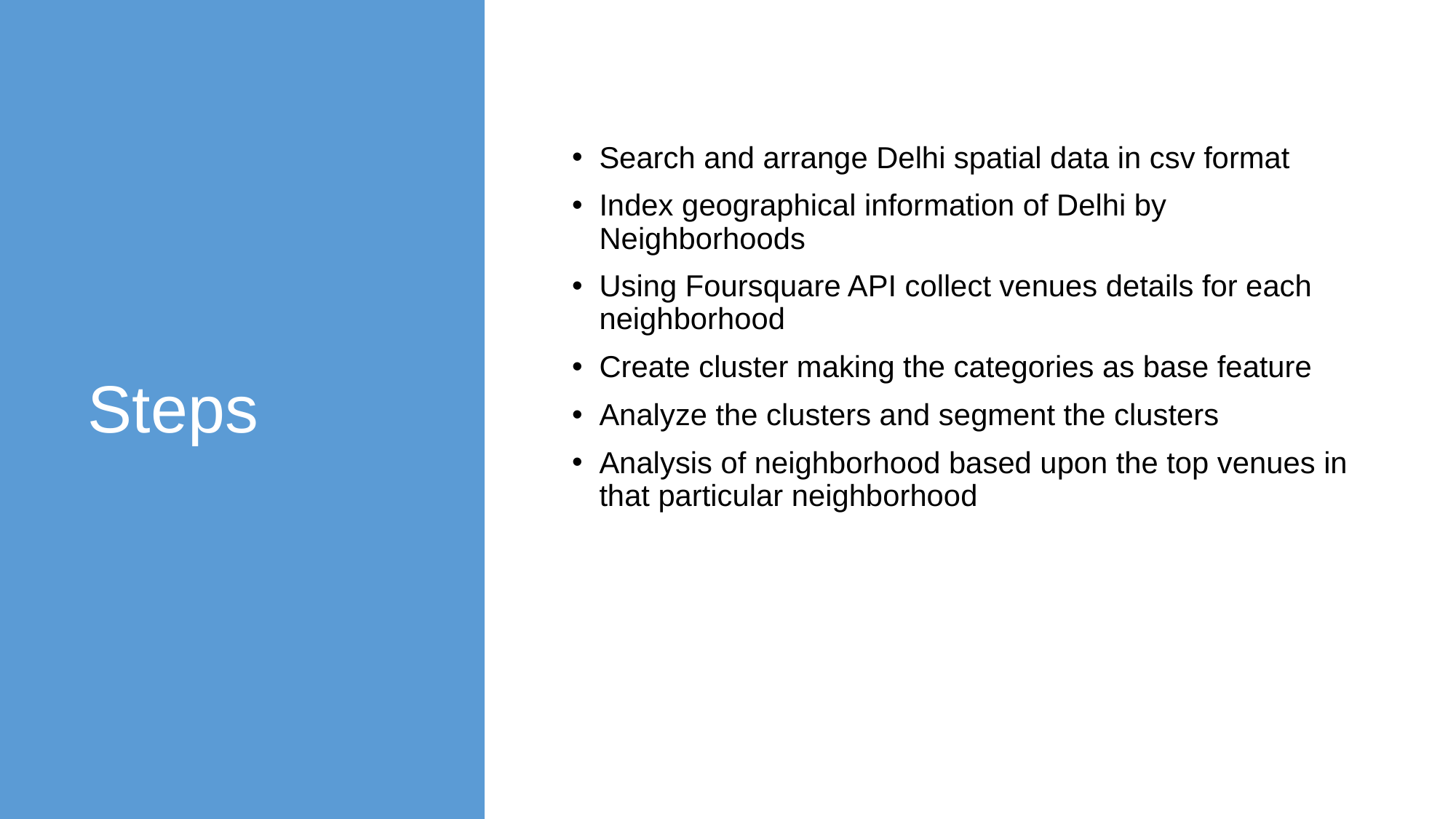

# Steps
Search and arrange Delhi spatial data in csv format
Index geographical information of Delhi by Neighborhoods
Using Foursquare API collect venues details for each neighborhood
Create cluster making the categories as base feature
Analyze the clusters and segment the clusters
Analysis of neighborhood based upon the top venues in that particular neighborhood